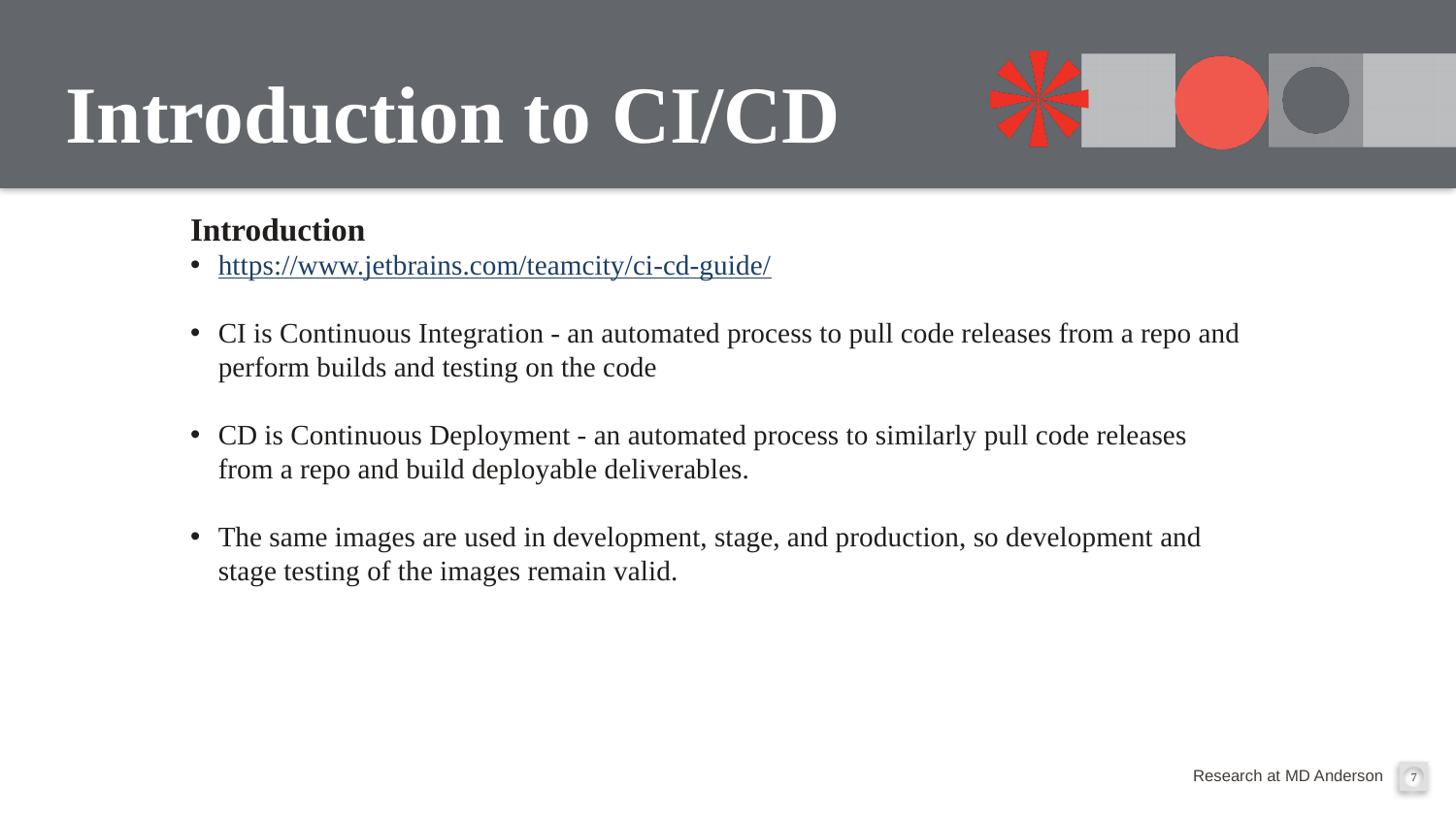

# Introduction to CI/CD
Introduction
https://www.jetbrains.com/teamcity/ci-cd-guide/

CI is Continuous Integration - an automated process to pull code releases from a repo and perform builds and testing on the code

CD is Continuous Deployment - an automated process to similarly pull code releases from a repo and build deployable deliverables.

The same images are used in development, stage, and production, so development and stage testing of the images remain valid.
7